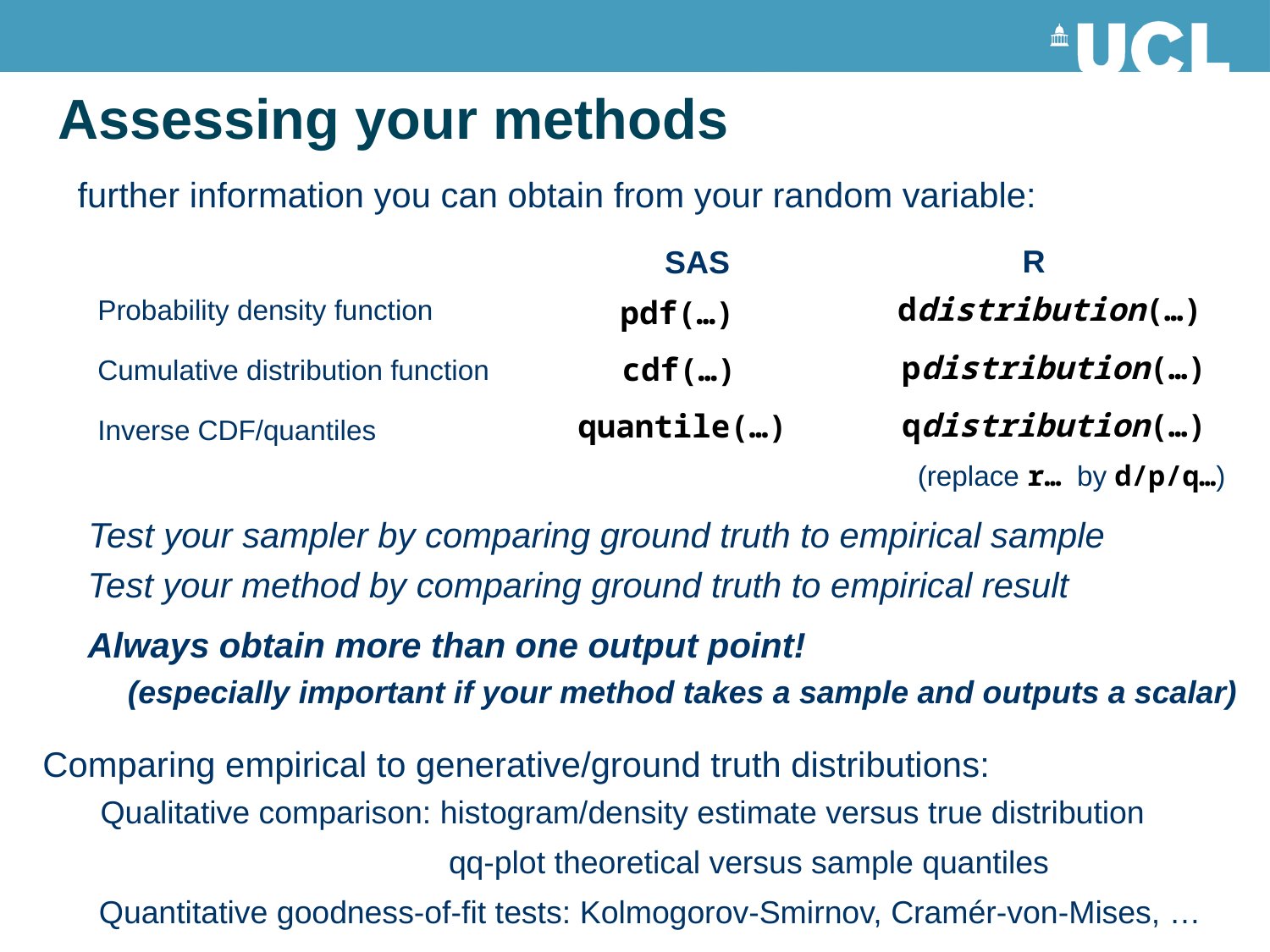

# Assessing your methods
further information you can obtain from your random variable:
R
SAS
ddistribution(…)
Probability density function
pdf(…)
pdistribution(…)
cdf(…)
Cumulative distribution function
qdistribution(…)
quantile(…)
Inverse CDF/quantiles
(replace r…  by d/p/q…)
Test your sampler by comparing ground truth to empirical sample
Test your method by comparing ground truth to empirical result
Always obtain more than one output point!
(especially important if your method takes a sample and outputs a scalar)
Comparing empirical to generative/ground truth distributions:
Qualitative comparison: histogram/density estimate versus true distribution
qq-plot theoretical versus sample quantiles
Quantitative goodness-of-fit tests: Kolmogorov-Smirnov, Cramér-von-Mises, …